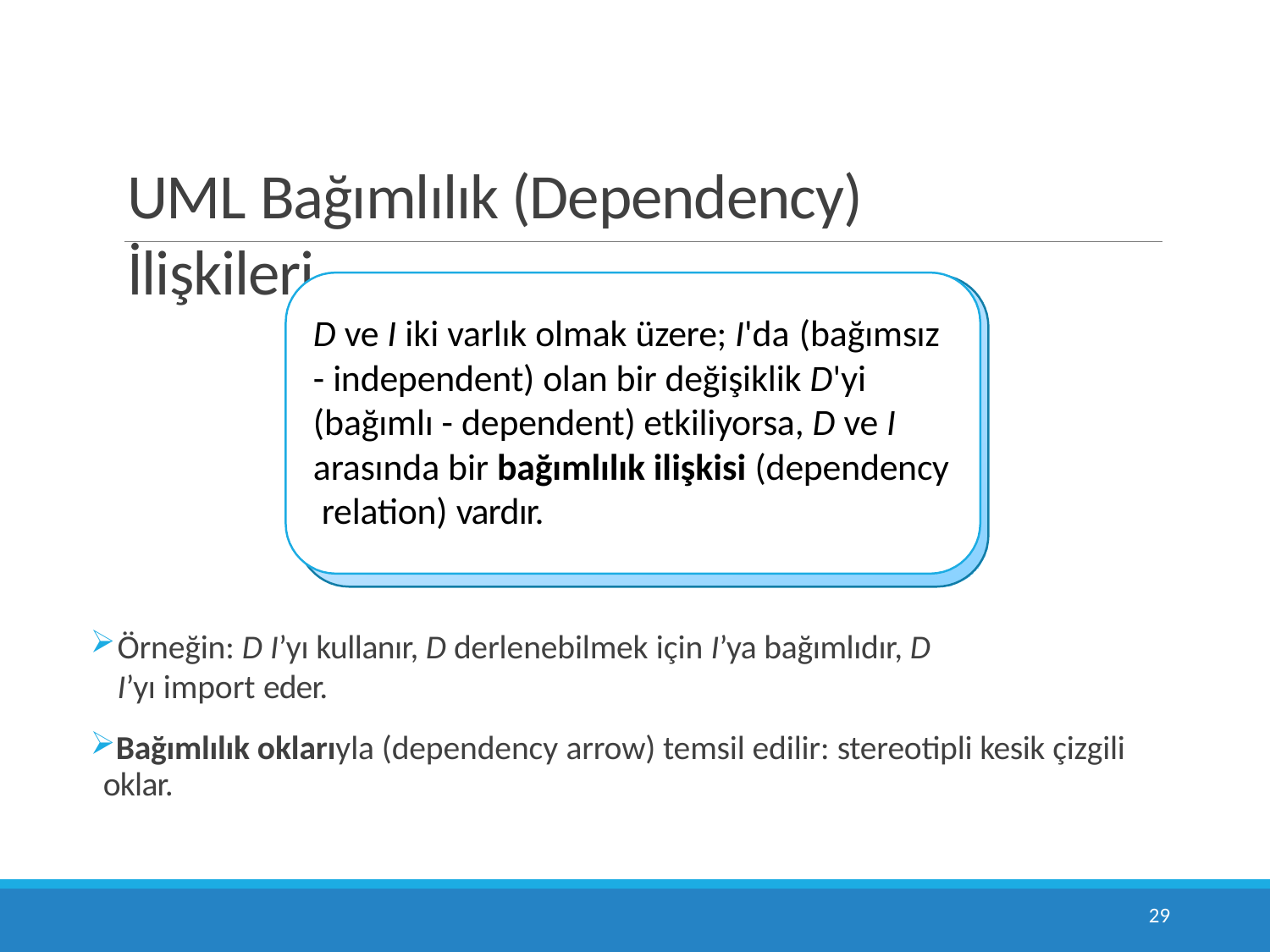

# UML Bağımlılık (Dependency) İlişkileri

D ve I iki varlık olmak üzere; I'da (bağımsız
- independent) olan bir değişiklik D'yi  (bağımlı - dependent) etkiliyorsa, D ve I  arasında bir bağımlılık ilişkisi (dependency  relation) vardır.

Örneğin: D I’yı kullanır, D derlenebilmek için I’ya bağımlıdır, D I’yı import eder.
Bağımlılık oklarıyla (dependency arrow) temsil edilir: stereotipli kesik çizgili  oklar.
29